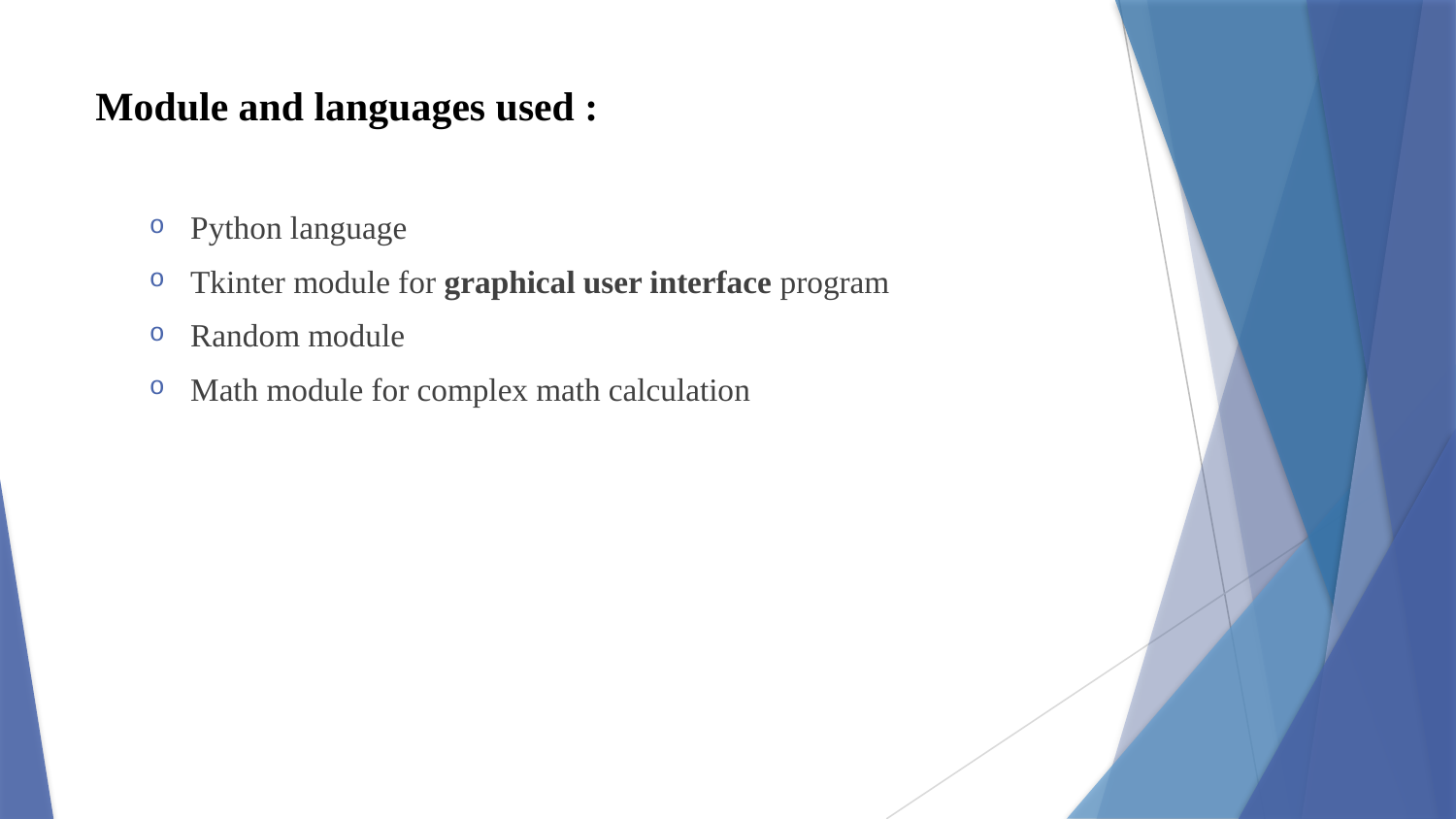

# Module and languages used :

Python language
Tkinter module for graphical user interface program
Random module
Math module for complex math calculation